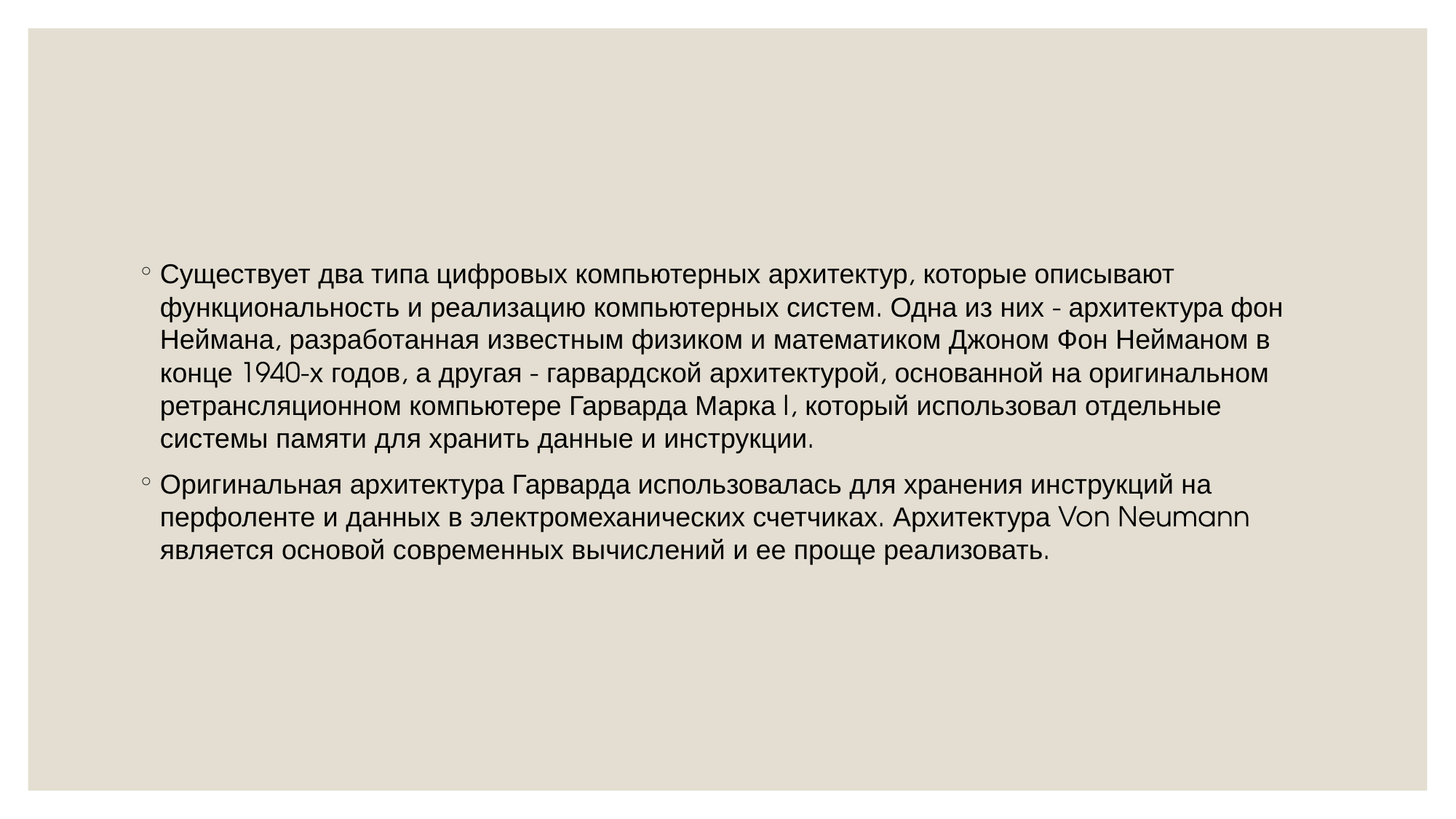

#
Существует два типа цифровых компьютерных архитектур, которые описывают функциональность и реализацию компьютерных систем. Одна из них - архитектура фон Неймана, разработанная известным физиком и математиком Джоном Фон Нейманом в конце 1940-х годов, а другая - гарвардской архитектурой, основанной на оригинальном ретрансляционном компьютере Гарварда Марка I, который использовал отдельные системы памяти для хранить данные и инструкции.
Оригинальная архитектура Гарварда использовалась для хранения инструкций на перфоленте и данных в электромеханических счетчиках. Архитектура Von Neumann является основой современных вычислений и ее проще реализовать.